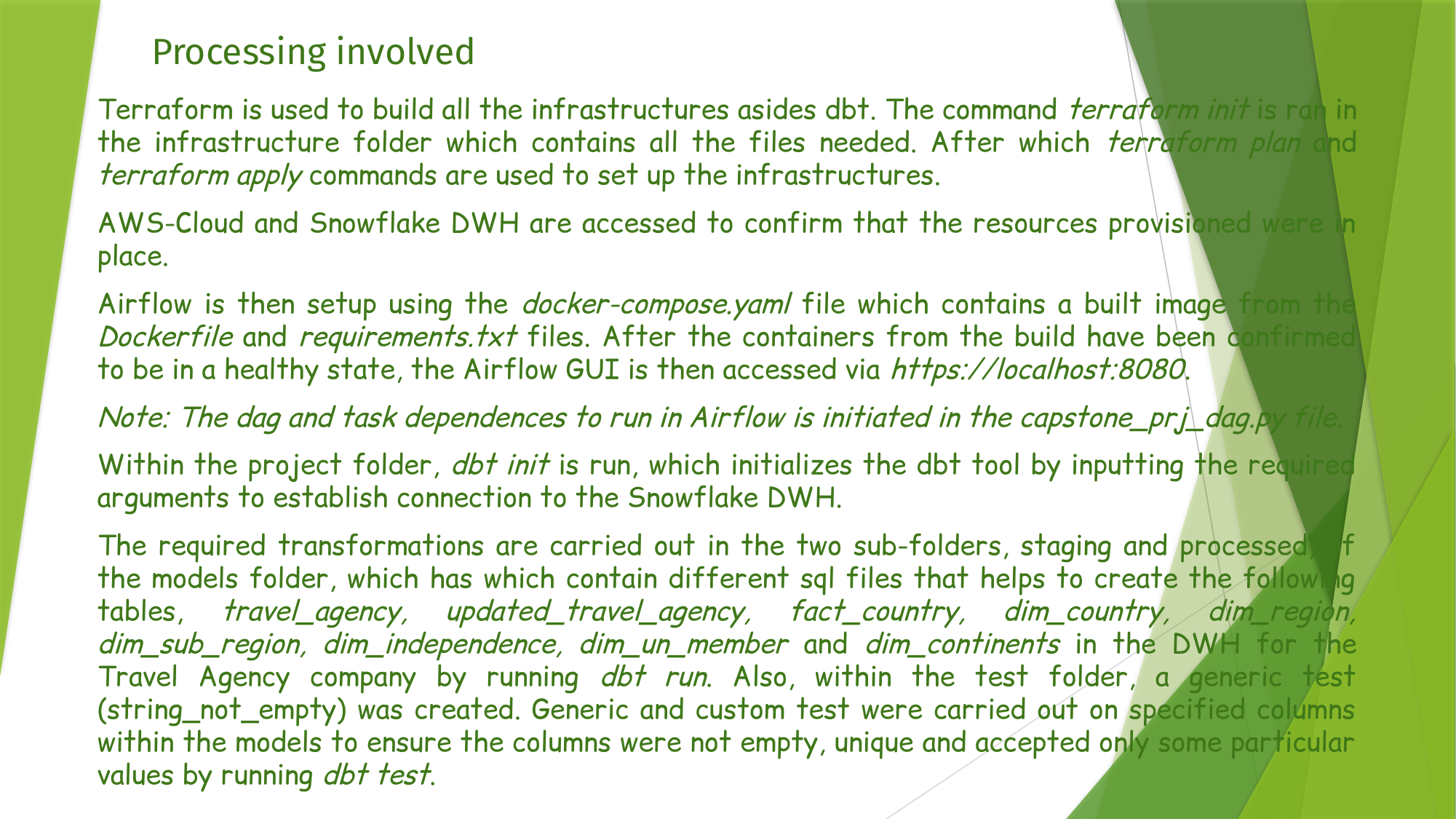

# Processing involved
Terraform is used to build all the infrastructures asides dbt. The command terraform init is ran in the infrastructure folder which contains all the files needed. After which terraform plan and terraform apply commands are used to set up the infrastructures.
AWS-Cloud and Snowflake DWH are accessed to confirm that the resources provisioned were in place.
Airflow is then setup using the docker-compose.yaml file which contains a built image from the Dockerfile and requirements.txt files. After the containers from the build have been confirmed to be in a healthy state, the Airflow GUI is then accessed via https://localhost:8080.
Note: The dag and task dependences to run in Airflow is initiated in the capstone_prj_dag.py file.
Within the project folder, dbt init is run, which initializes the dbt tool by inputting the required arguments to establish connection to the Snowflake DWH.
The required transformations are carried out in the two sub-folders, staging and processed, of the models folder, which has which contain different sql files that helps to create the following tables, travel_agency, updated_travel_agency, fact_country, dim_country, dim_region, dim_sub_region, dim_independence, dim_un_member and dim_continents in the DWH for the Travel Agency company by running dbt run. Also, within the test folder, a generic test (string_not_empty) was created. Generic and custom test were carried out on specified columns within the models to ensure the columns were not empty, unique and accepted only some particular values by running dbt test.